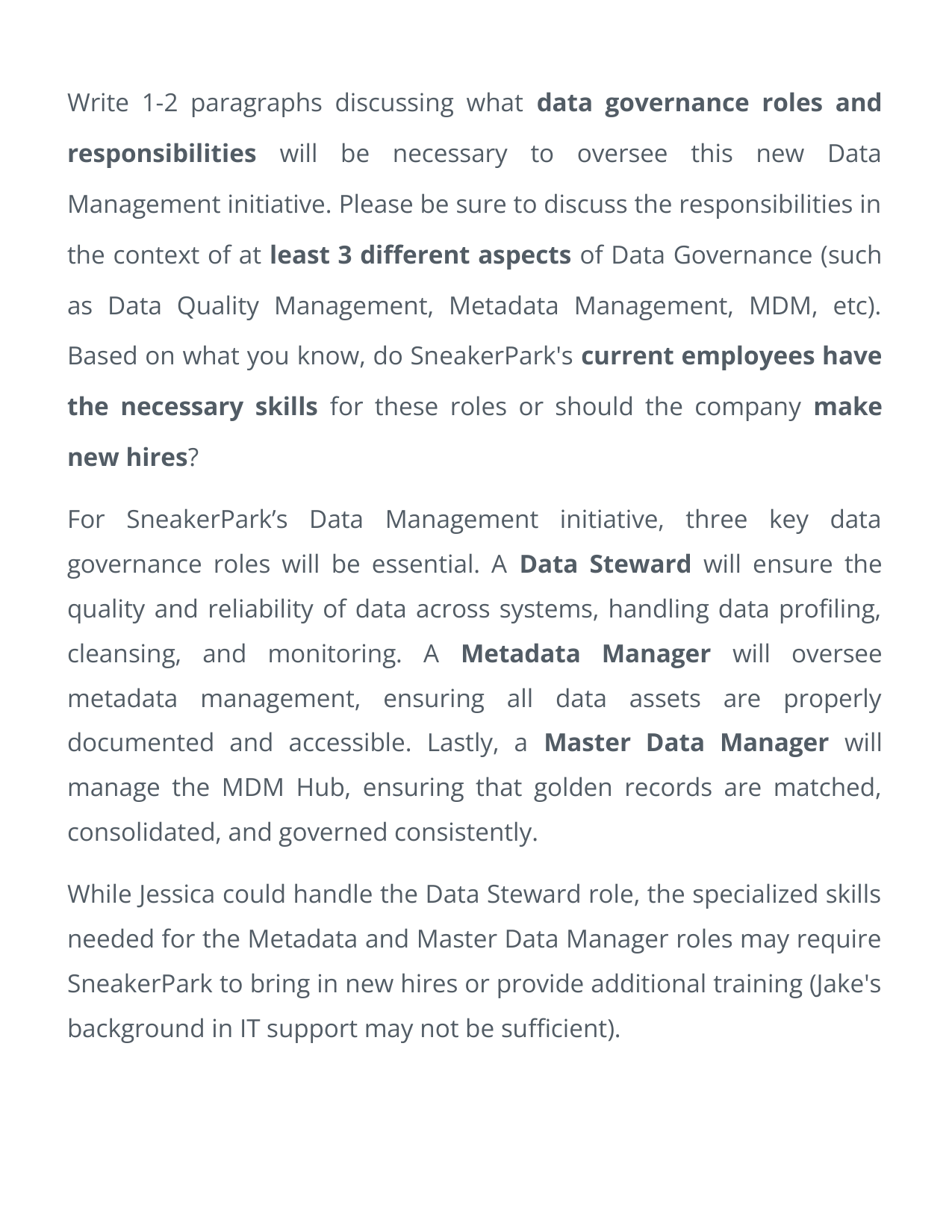

Write 1-2 paragraphs discussing what data governance roles and responsibilities will be necessary to oversee this new Data Management initiative. Please be sure to discuss the responsibilities in the context of at least 3 different aspects of Data Governance (such as Data Quality Management, Metadata Management, MDM, etc). Based on what you know, do SneakerPark's current employees have the necessary skills for these roles or should the company make new hires?
For SneakerPark’s Data Management initiative, three key data governance roles will be essential. A Data Steward will ensure the quality and reliability of data across systems, handling data profiling, cleansing, and monitoring. A Metadata Manager will oversee metadata management, ensuring all data assets are properly documented and accessible. Lastly, a Master Data Manager will manage the MDM Hub, ensuring that golden records are matched, consolidated, and governed consistently.
While Jessica could handle the Data Steward role, the specialized skills needed for the Metadata and Master Data Manager roles may require SneakerPark to bring in new hires or provide additional training (Jake's background in IT support may not be sufficient).